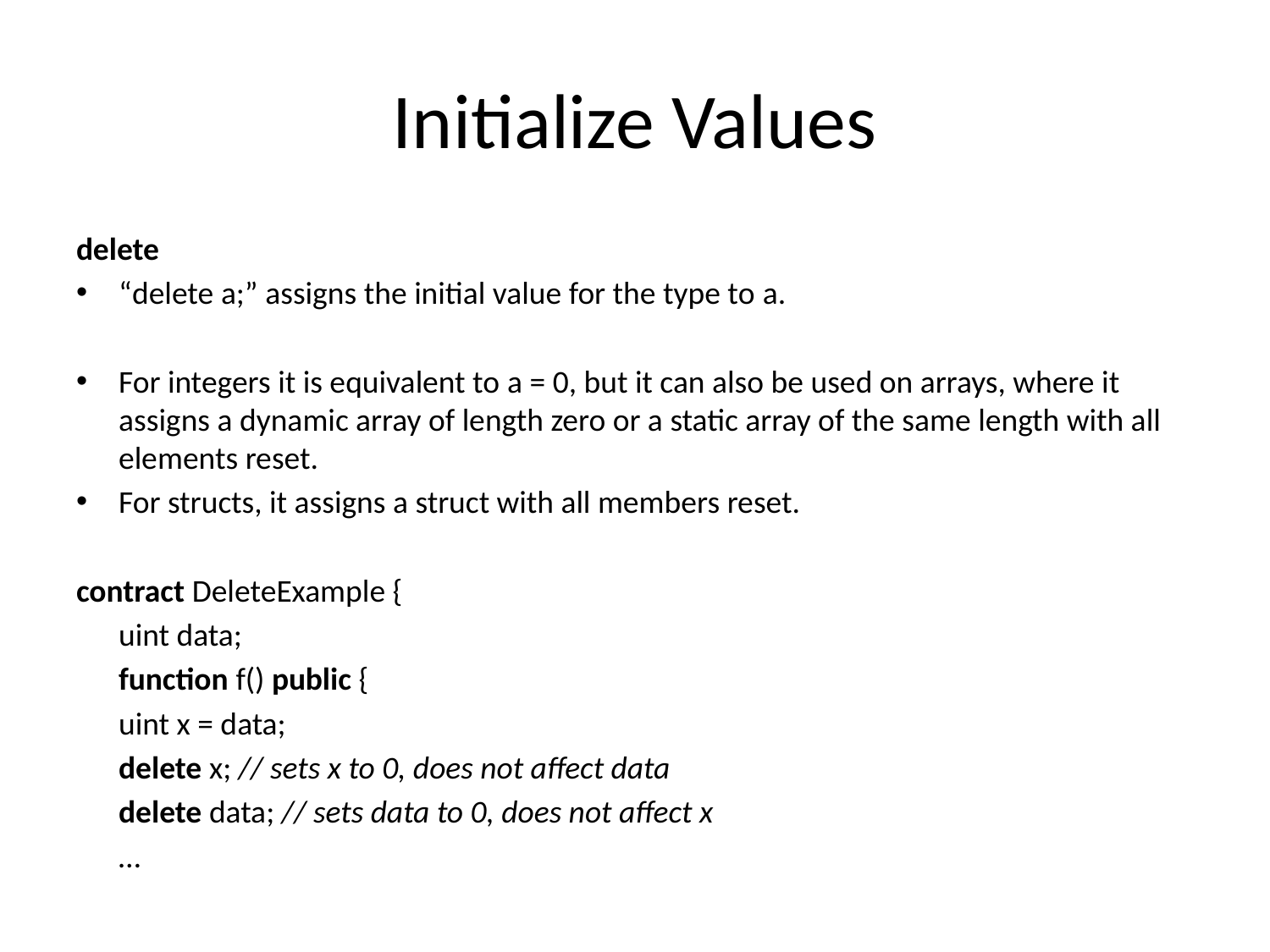

# Initialize Values
delete
“delete a;” assigns the initial value for the type to a.

For integers it is equivalent to a = 0, but it can also be used on arrays, where it assigns a dynamic array of length zero or a static array of the same length with all elements reset.
For structs, it assigns a struct with all members reset.

contract DeleteExample {
	uint data;
	function f() public {
		uint x = data;
		delete x; // sets x to 0, does not affect data
		delete data; // sets data to 0, does not affect x
		…